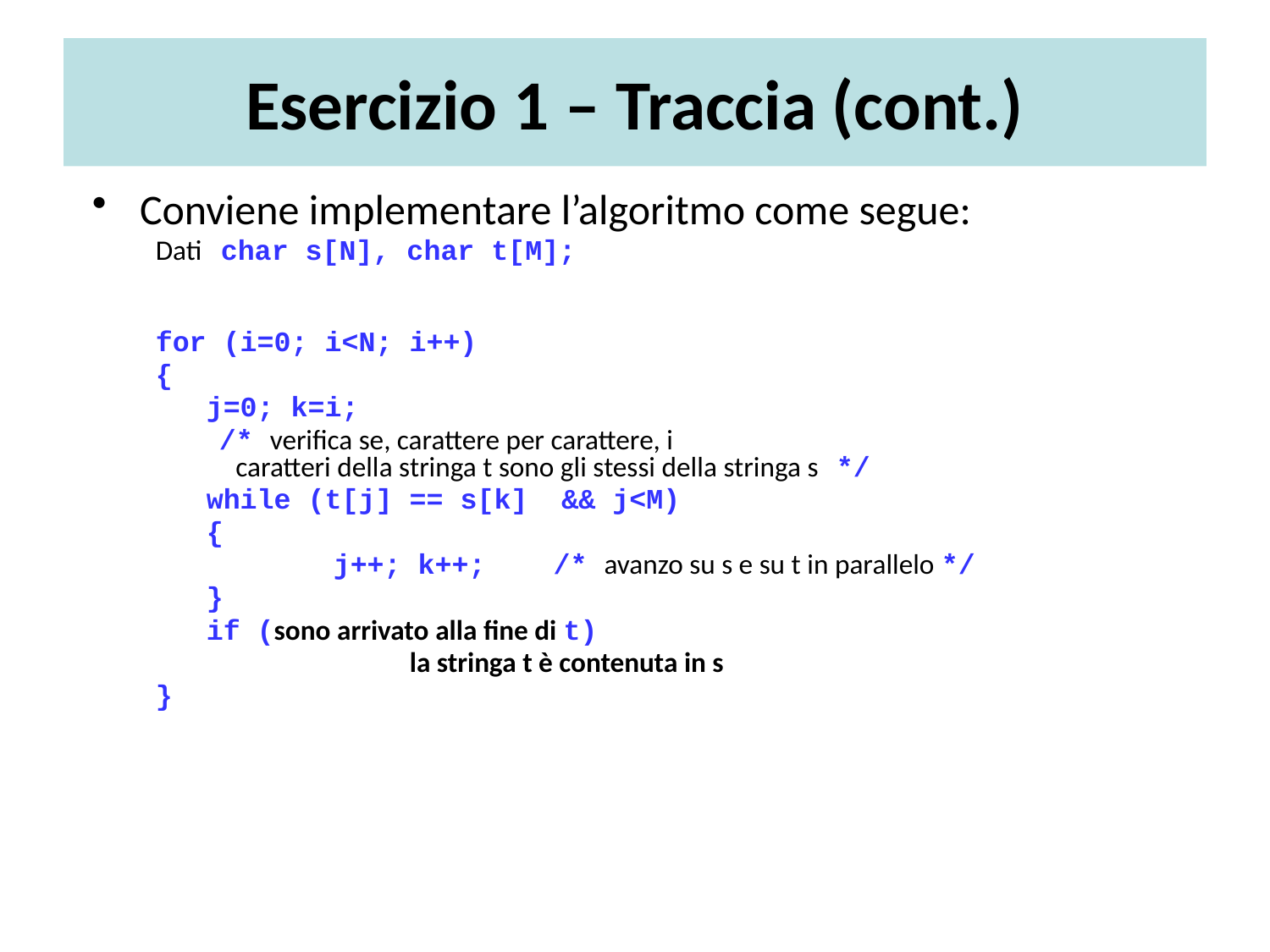

# Esercizio 1 – Traccia (cont.)
Conviene implementare l’algoritmo come segue:
Dati   char s[N], char t[M];

for (i=0; i<N; i++)
{
   j=0; k=i;
/* verifica se, carattere per carattere, i
   caratteri della stringa t sono gli stessi della stringa s */
   while (t[j] == s[k]  && j<M)
   {
	   j++; k++;    /* avanzo su s e su t in parallelo */
   }
   if (sono arrivato alla fine di t)
		la stringa t è contenuta in s
}